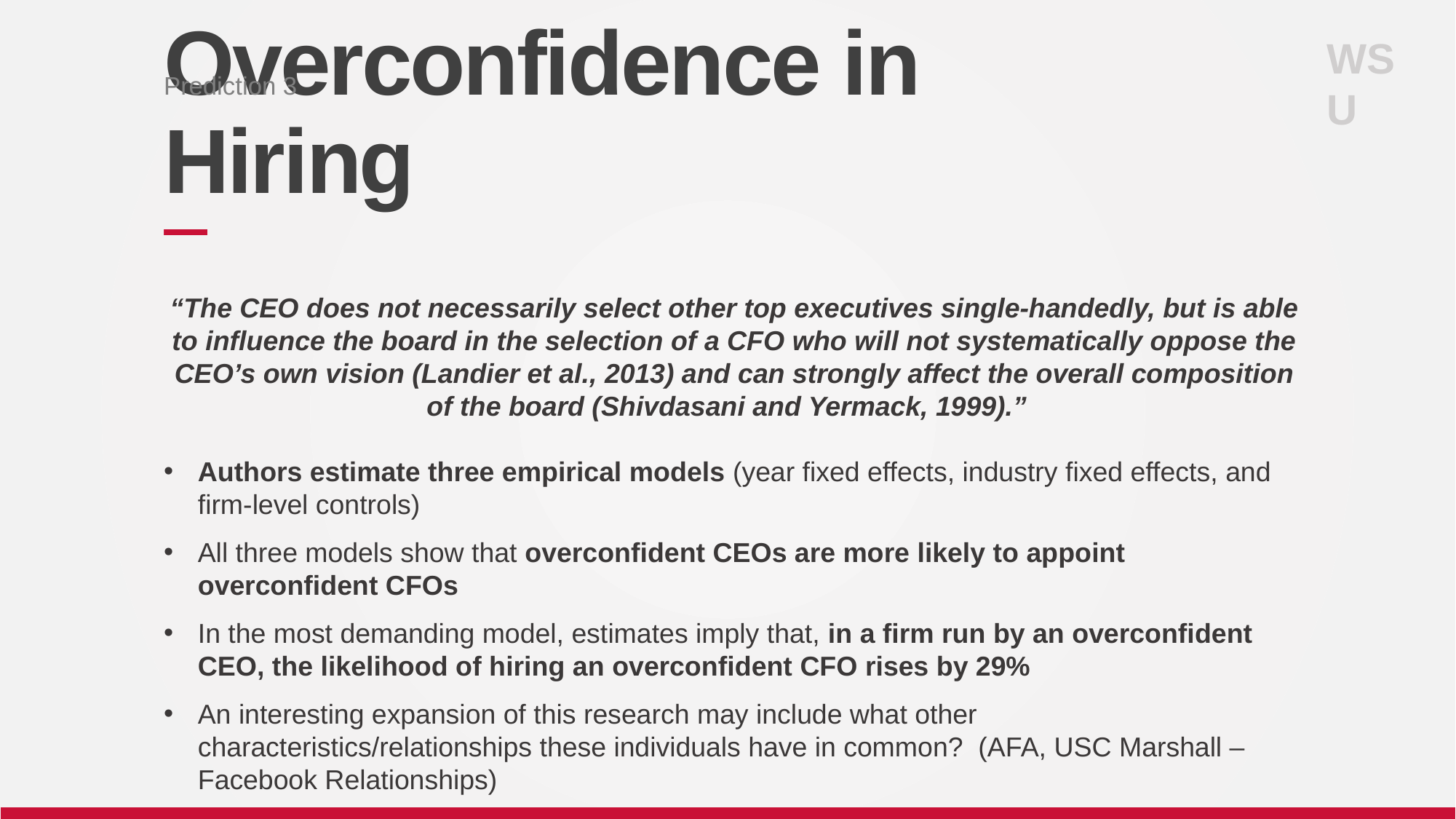

WSU
Prediction 3
# Overconfidence in Hiring

“The CEO does not necessarily select other top executives single-handedly, but is able to influence the board in the selection of a CFO who will not systematically oppose the CEO’s own vision (Landier et al., 2013) and can strongly affect the overall composition of the board (Shivdasani and Yermack, 1999).”
Authors estimate three empirical models (year fixed effects, industry fixed effects, and firm-level controls)
All three models show that overconfident CEOs are more likely to appoint overconfident CFOs
In the most demanding model, estimates imply that, in a firm run by an overconfident CEO, the likelihood of hiring an overconfident CFO rises by 29%
An interesting expansion of this research may include what other characteristics/relationships these individuals have in common?  (AFA, USC Marshall – Facebook Relationships)